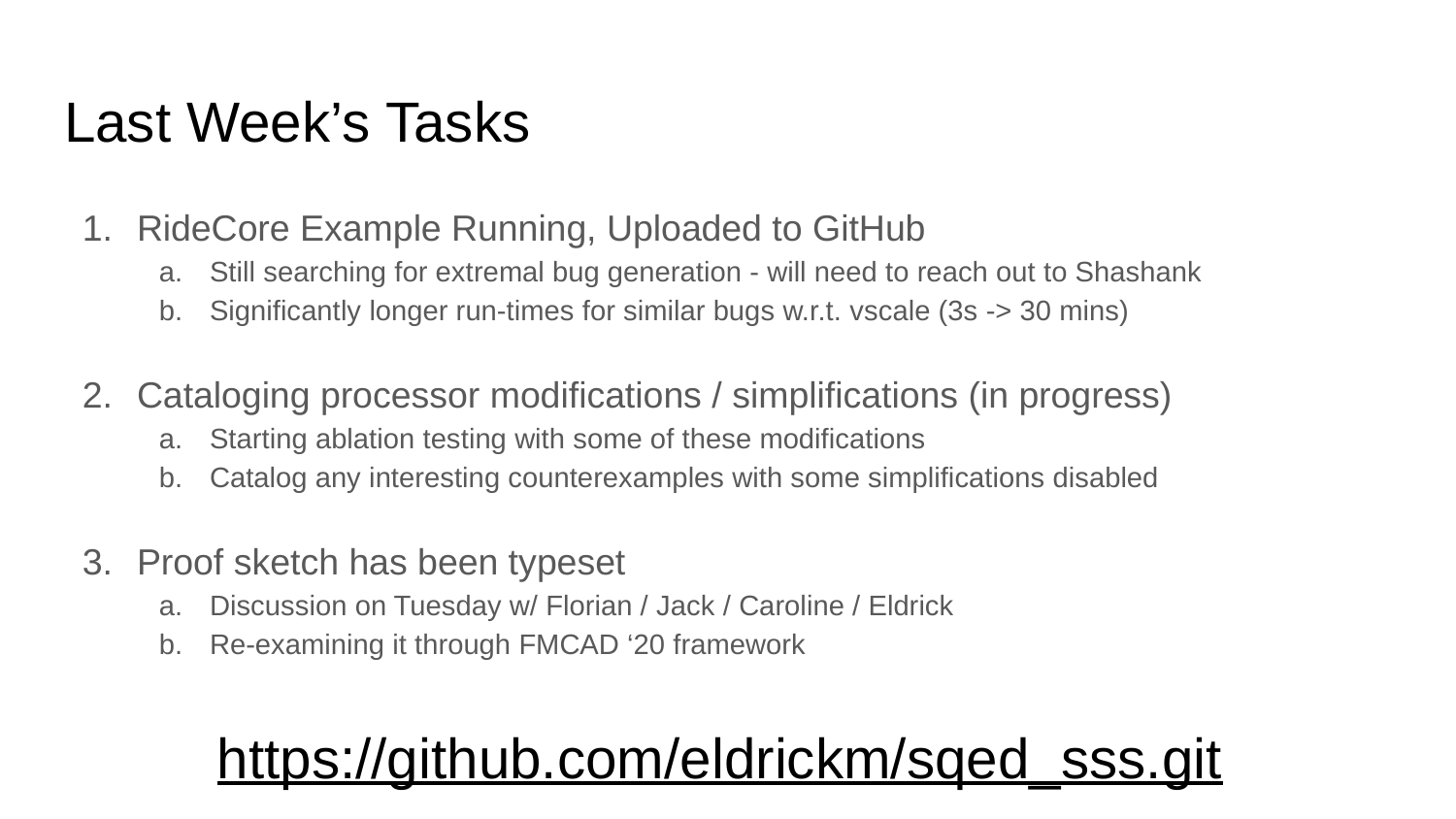

# Last Week’s Tasks
RideCore Example Running, Uploaded to GitHub
Still searching for extremal bug generation - will need to reach out to Shashank
Significantly longer run-times for similar bugs w.r.t. vscale (3s -> 30 mins)
Cataloging processor modifications / simplifications (in progress)
Starting ablation testing with some of these modifications
Catalog any interesting counterexamples with some simplifications disabled
Proof sketch has been typeset
Discussion on Tuesday w/ Florian / Jack / Caroline / Eldrick
Re-examining it through FMCAD ‘20 framework
https://github.com/eldrickm/sqed_sss.git